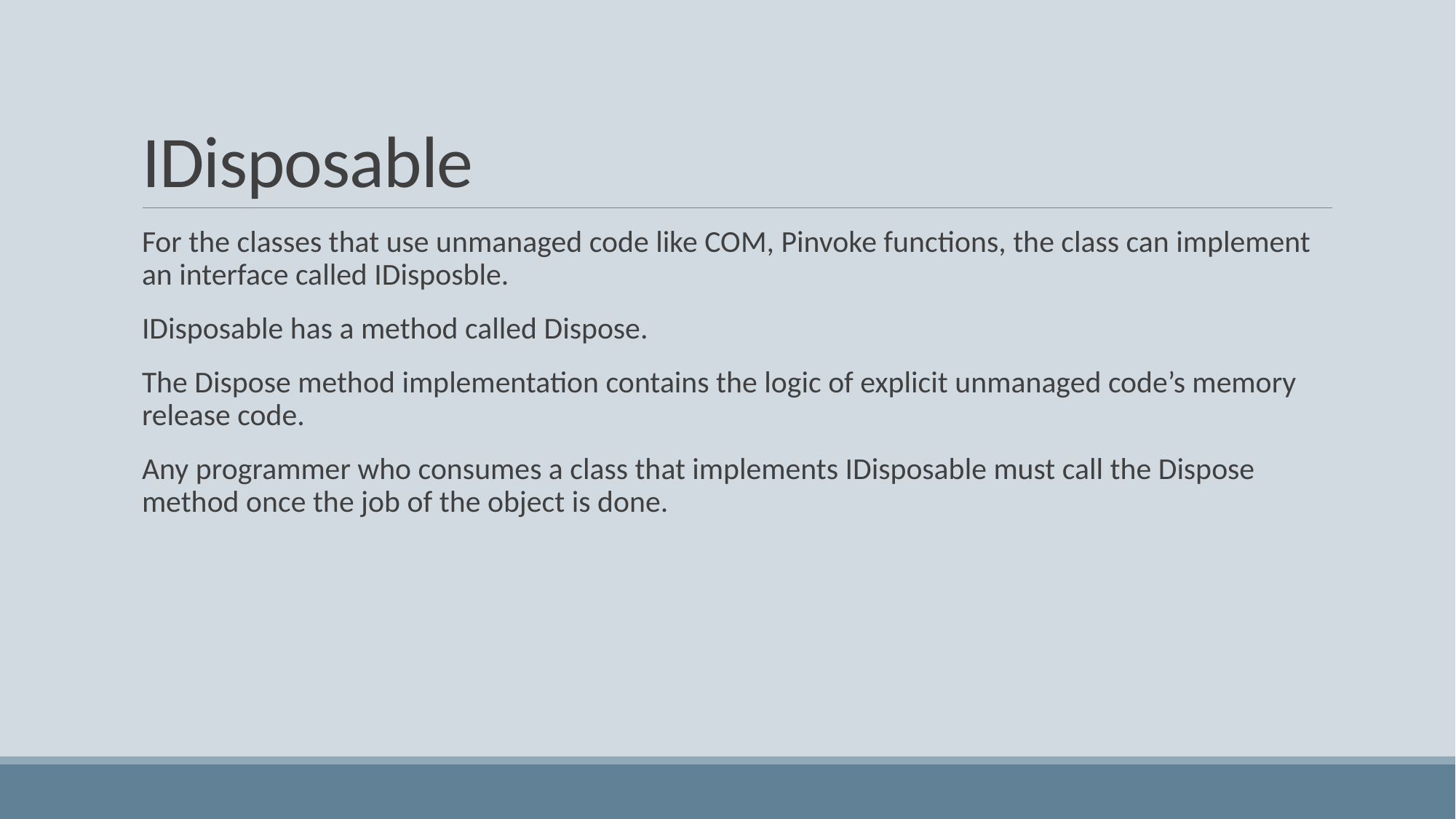

# IDisposable
For the classes that use unmanaged code like COM, Pinvoke functions, the class can implement an interface called IDisposble.
IDisposable has a method called Dispose.
The Dispose method implementation contains the logic of explicit unmanaged code’s memory release code.
Any programmer who consumes a class that implements IDisposable must call the Dispose method once the job of the object is done.